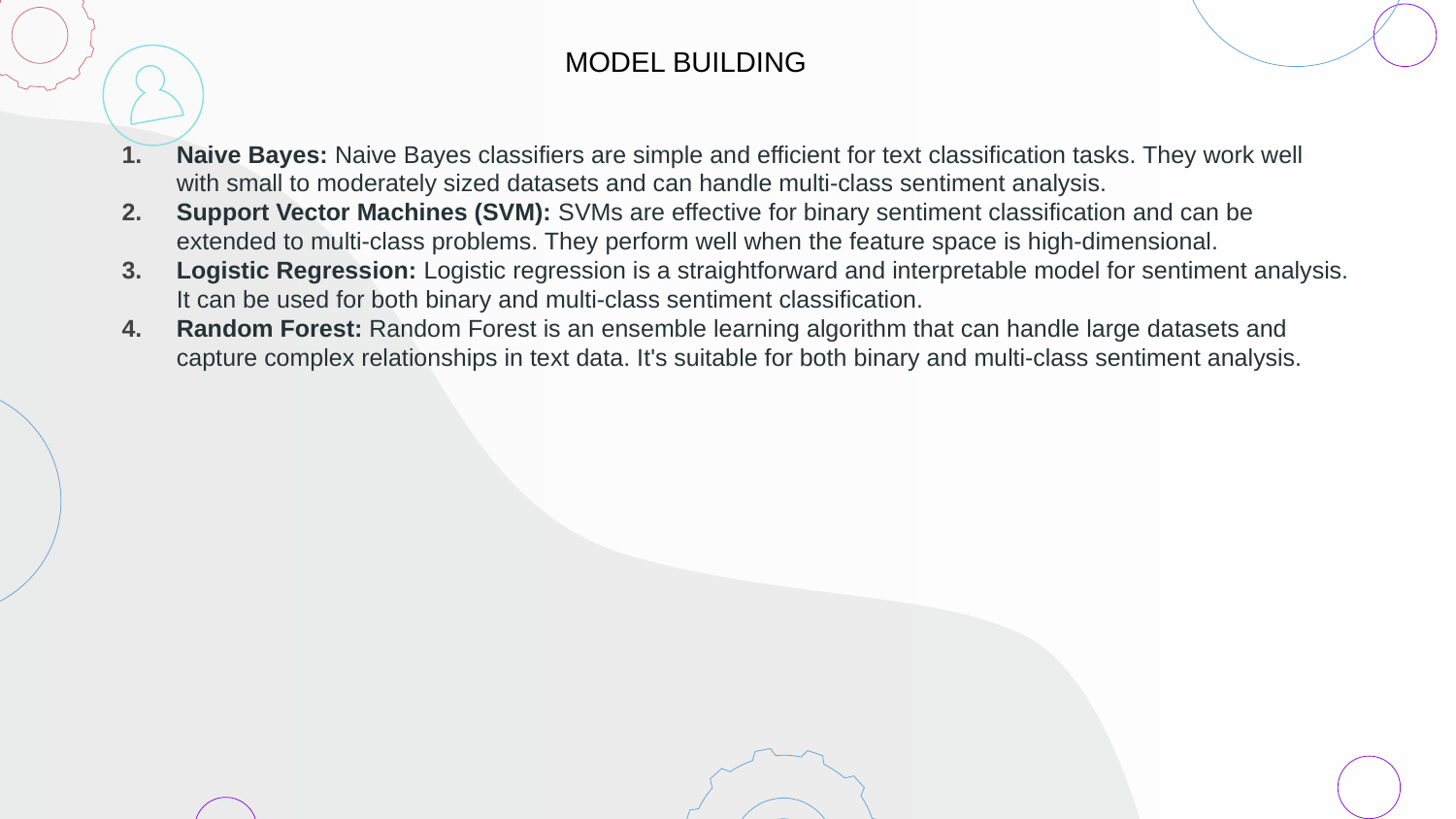

MODEL BUILDING

Naive Bayes: Naive Bayes classifiers are simple and efficient for text classification tasks. They work well with small to moderately sized datasets and can handle multi-class sentiment analysis.
Support Vector Machines (SVM): SVMs are effective for binary sentiment classification and can be extended to multi-class problems. They perform well when the feature space is high-dimensional.
Logistic Regression: Logistic regression is a straightforward and interpretable model for sentiment analysis. It can be used for both binary and multi-class sentiment classification.
Random Forest: Random Forest is an ensemble learning algorithm that can handle large datasets and capture complex relationships in text data. It's suitable for both binary and multi-class sentiment analysis.